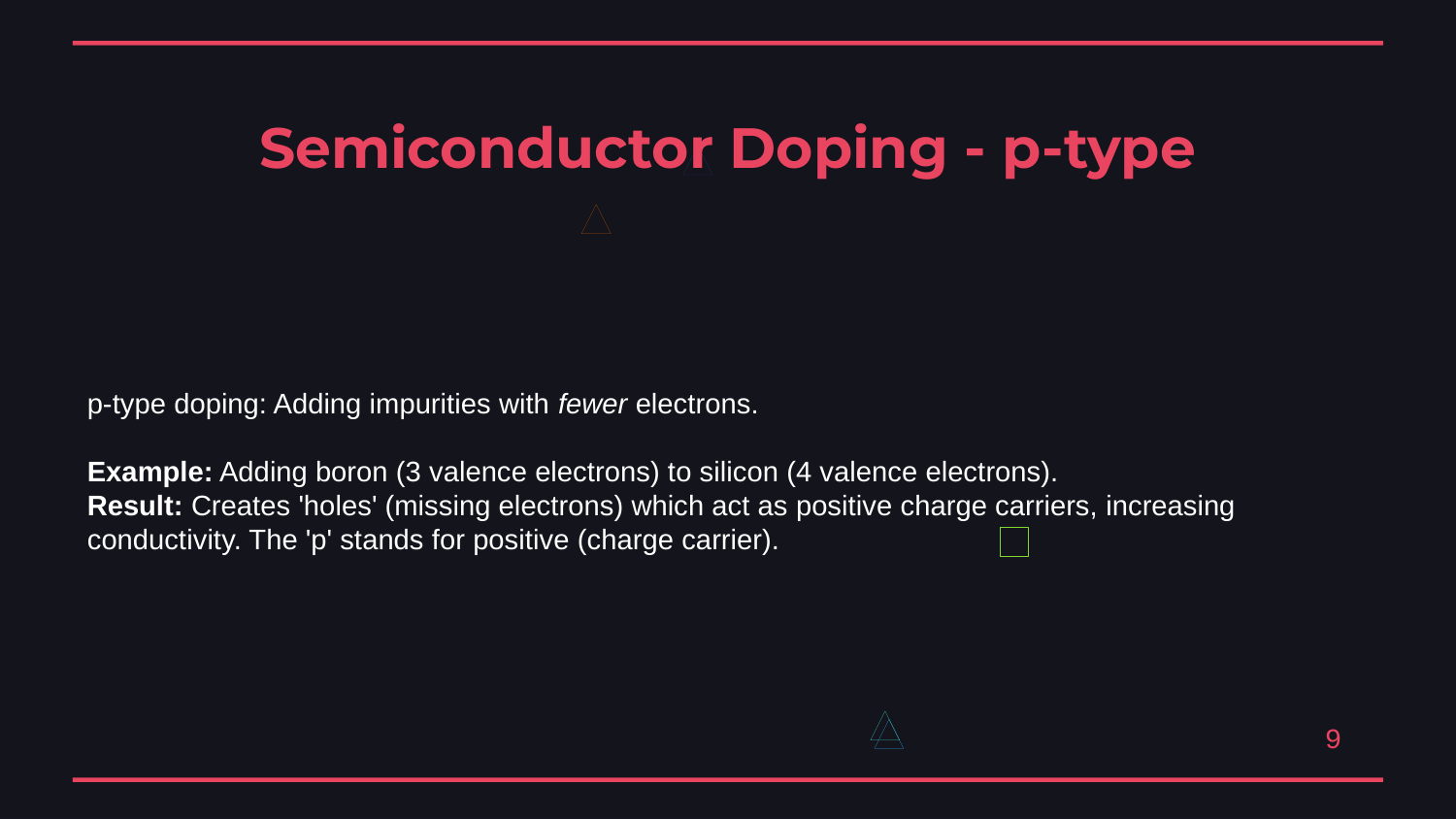

Semiconductor Doping - p-type

p-type doping: Adding impurities with fewer electrons.

Example: Adding boron (3 valence electrons) to silicon (4 valence electrons).
Result: Creates 'holes' (missing electrons) which act as positive charge carriers, increasing conductivity. The 'p' stands for positive (charge carrier).

9